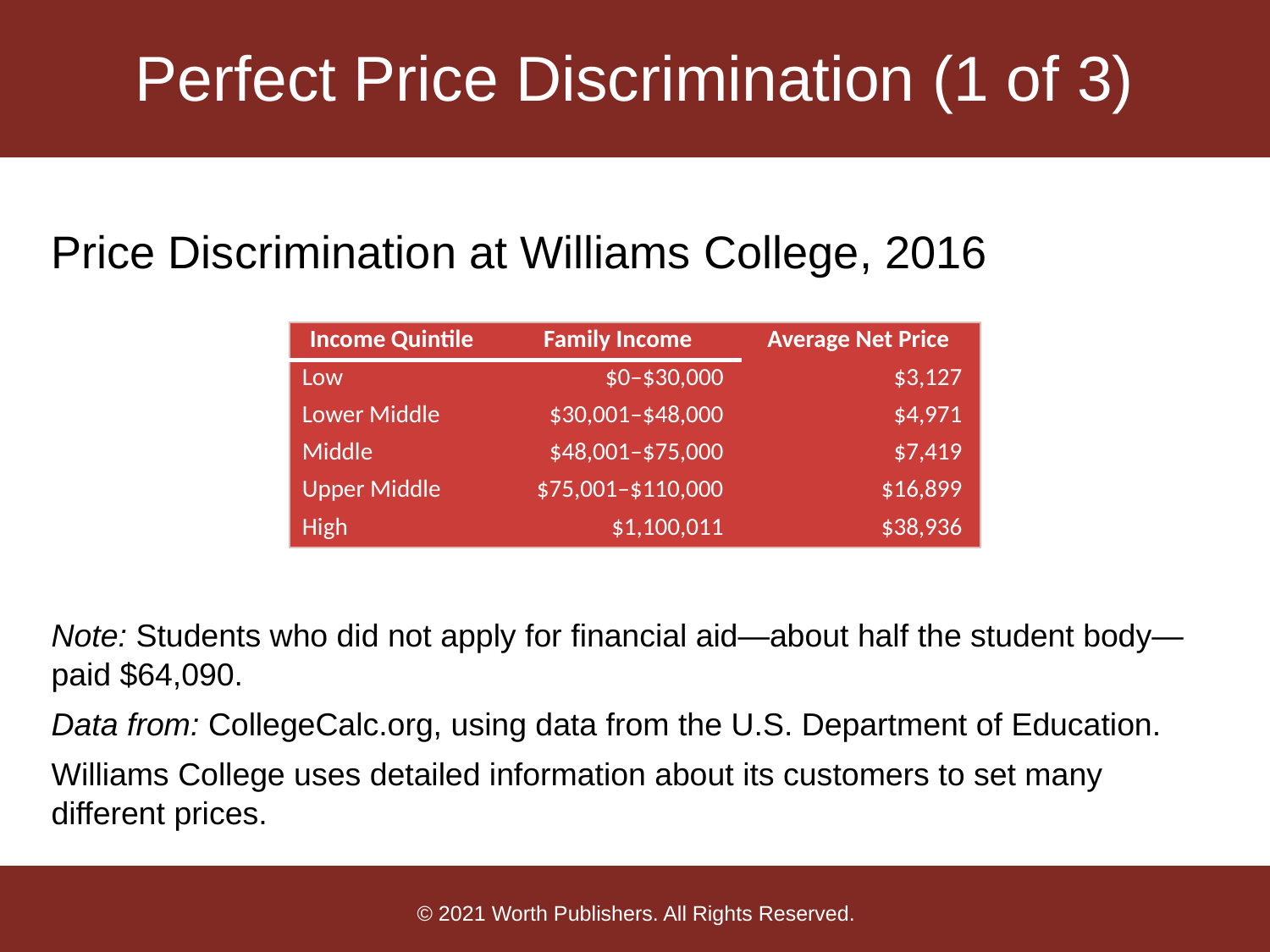

# Perfect Price Discrimination (1 of 3)
Price Discrimination at Williams College, 2016
| Income Quintile | Family Income | Average Net Price |
| --- | --- | --- |
| Low | $0–$30,000 | $3,127 |
| Lower Middle | $30,001–$48,000 | $4,971 |
| Middle | $48,001–$75,000 | $7,419 |
| Upper Middle | $75,001–$110,000 | $16,899 |
| High | $1,100,011 | $38,936 |
Note: Students who did not apply for financial aid—about half the student body—paid $64,090.
Data from: CollegeCalc.org, using data from the U.S. Department of Education.
Williams College uses detailed information about its customers to set many different prices.